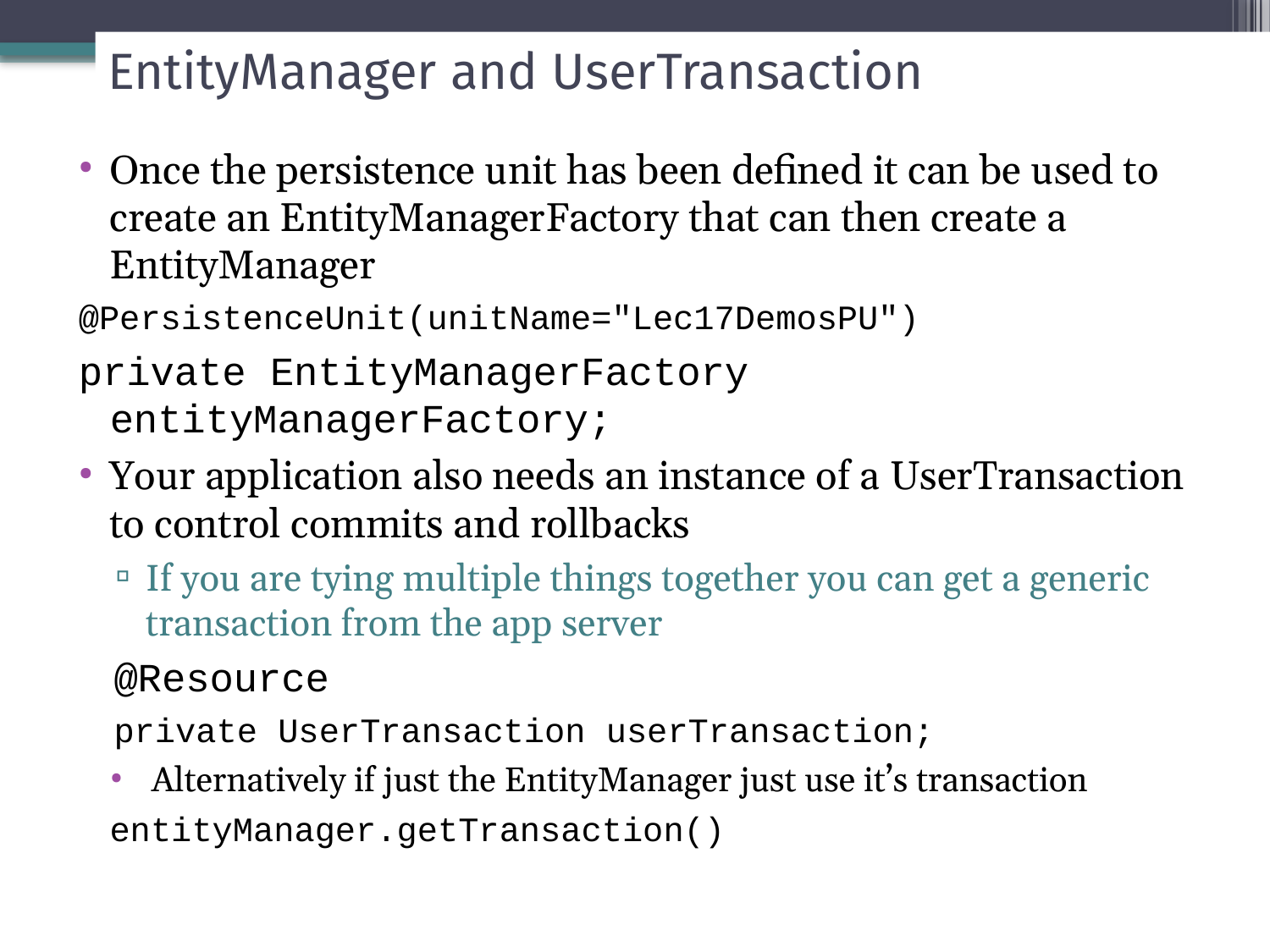

# EntityManager and UserTransaction
Once the persistence unit has been defined it can be used to create an EntityManagerFactory that can then create a EntityManager
@PersistenceUnit(unitName="Lec17DemosPU")
private EntityManagerFactory entityManagerFactory;
Your application also needs an instance of a UserTransaction to control commits and rollbacks
If you are tying multiple things together you can get a generic transaction from the app server
@Resource
private UserTransaction userTransaction;
Alternatively if just the EntityManager just use it’s transaction
entityManager.getTransaction()